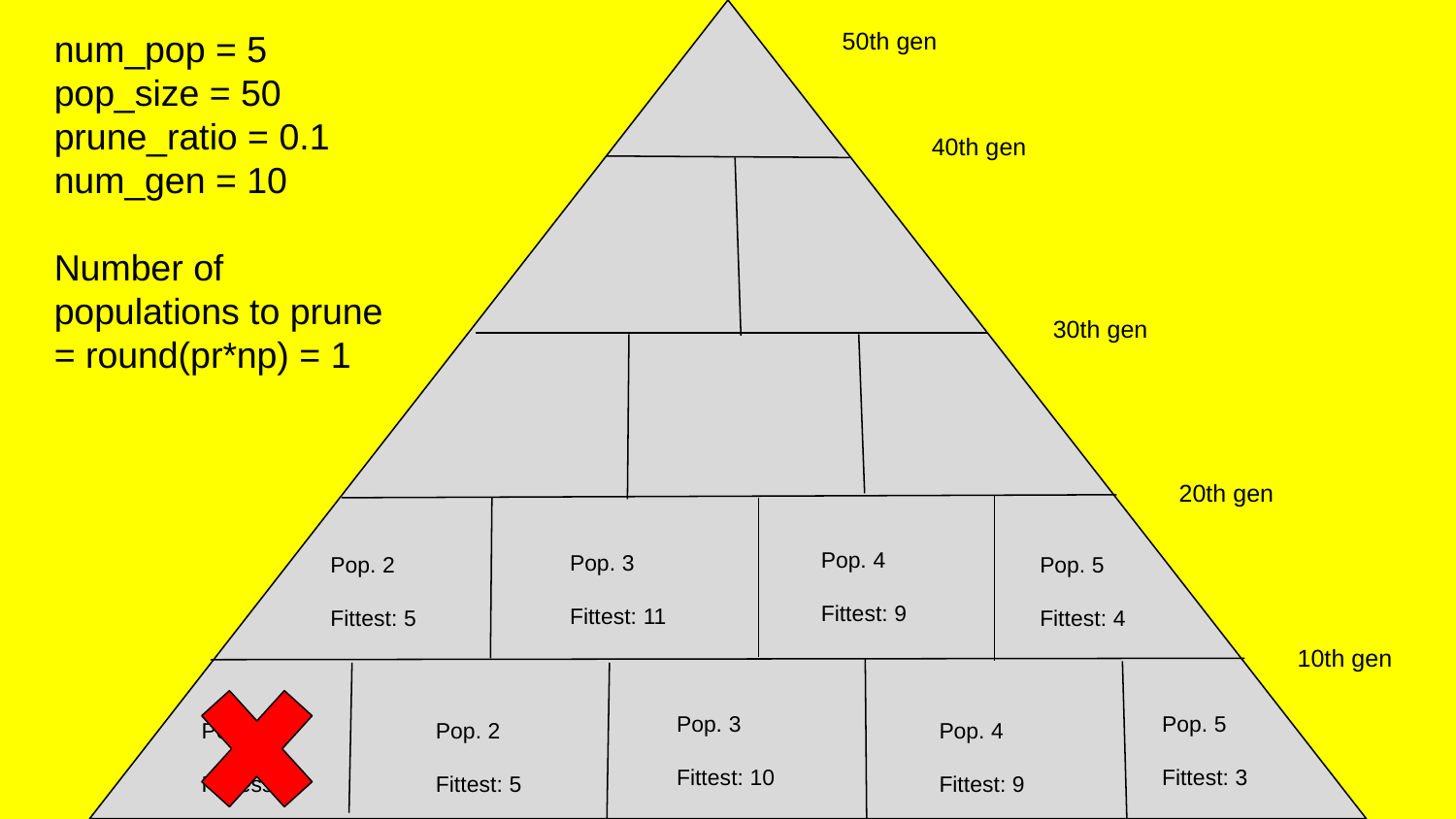

50th gen
num_pop = 5
pop_size = 50
prune_ratio = 0.1
num_gen = 10

Number of populations to prune
= round(pr*np) = 1
40th gen
30th gen
20th gen
Pop. 4

Fittest: 9
Pop. 3

Fittest: 11
Pop. 2

Fittest: 5
Pop. 5

Fittest: 4
10th gen

Pop. 3

Fittest: 10
Pop. 5

Fittest: 3
Pop. 1

Fitness: 2
Pop. 2

Fittest: 5
Pop. 4

Fittest: 9